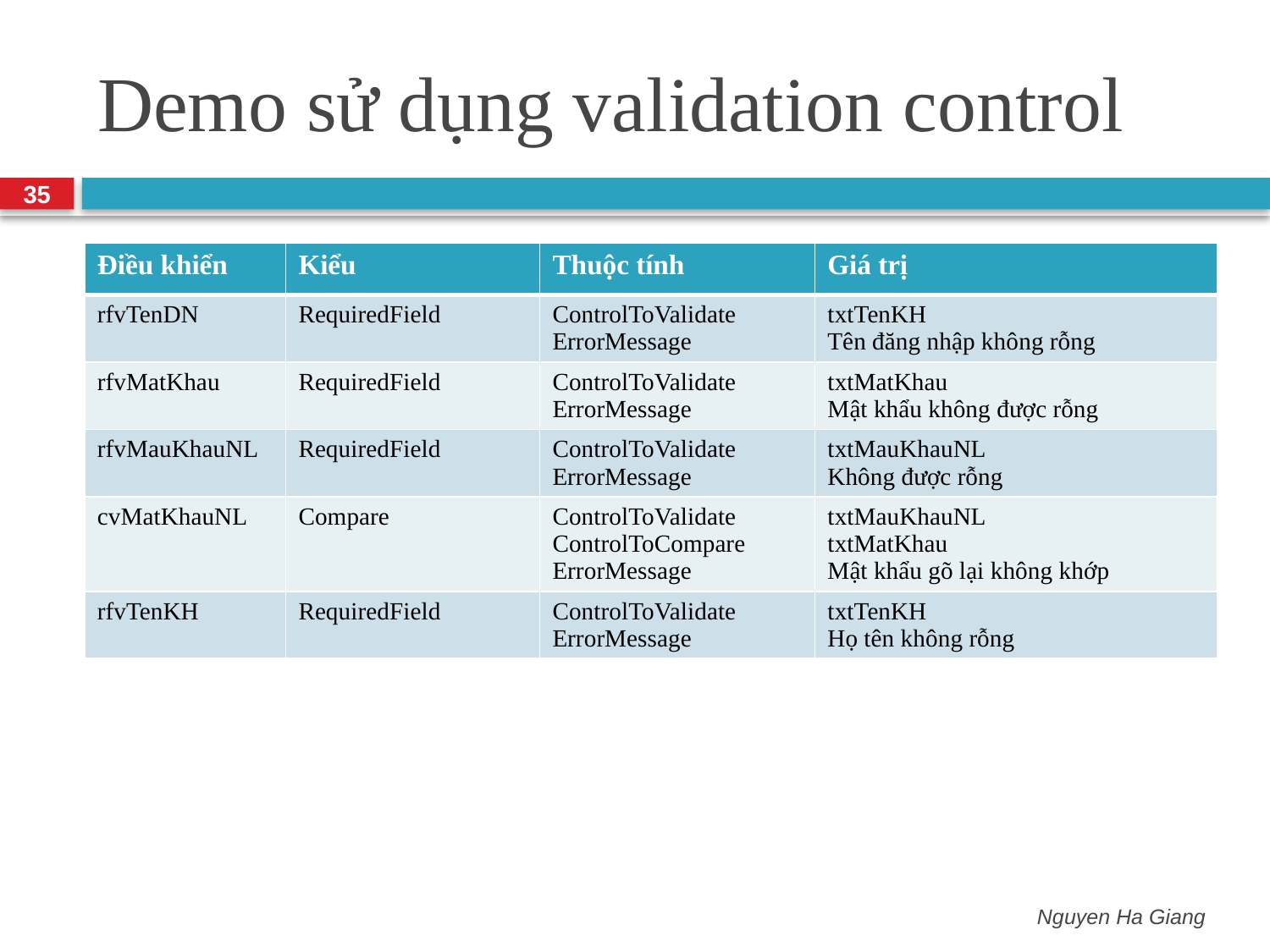

# Demo sử dụng validation control
35
| Điều khiển | Kiểu | Thuộc tính | Giá trị |
| --- | --- | --- | --- |
| rfvTenDN | RequiredField | ControlToValidate ErrorMessage | txtTenKH Tên đăng nhập không rỗng |
| rfvMatKhau | RequiredField | ControlToValidate ErrorMessage | txtMatKhau Mật khẩu không được rỗng |
| rfvMauKhauNL | RequiredField | ControlToValidate ErrorMessage | txtMauKhauNL Không được rỗng |
| cvMatKhauNL | Compare | ControlToValidate ControlToCompare ErrorMessage | txtMauKhauNL txtMatKhau Mật khẩu gõ lại không khớp |
| rfvTenKH | RequiredField | ControlToValidate ErrorMessage | txtTenKH Họ tên không rỗng |
Nguyen Ha Giang